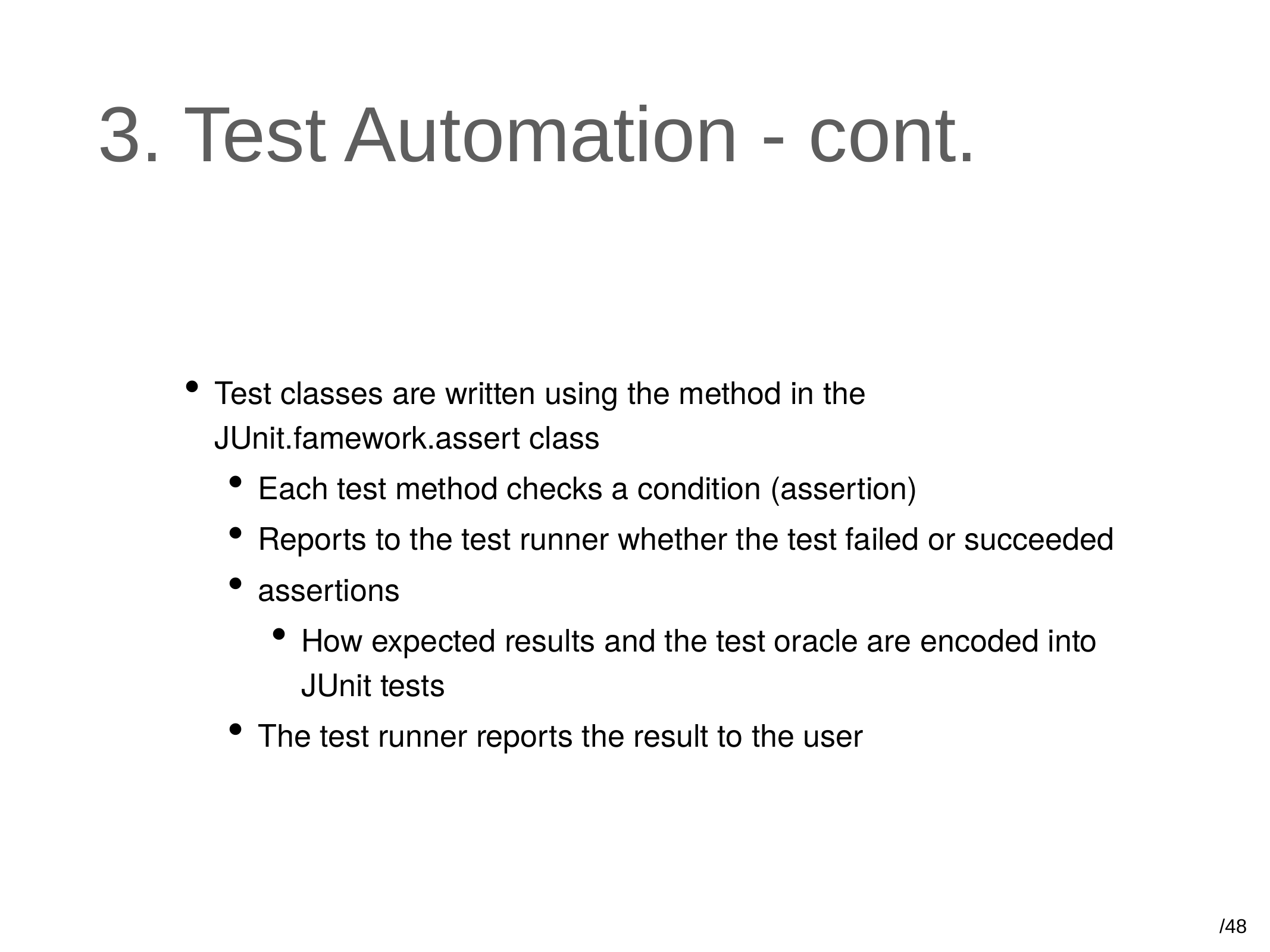

# 3. Test Automation - cont.
Test classes are written using the method in the JUnit.famework.assert class
Each test method checks a condition (assertion)
Reports to the test runner whether the test failed or succeeded
assertions
How expected results and the test oracle are encoded into JUnit tests
The test runner reports the result to the user
37